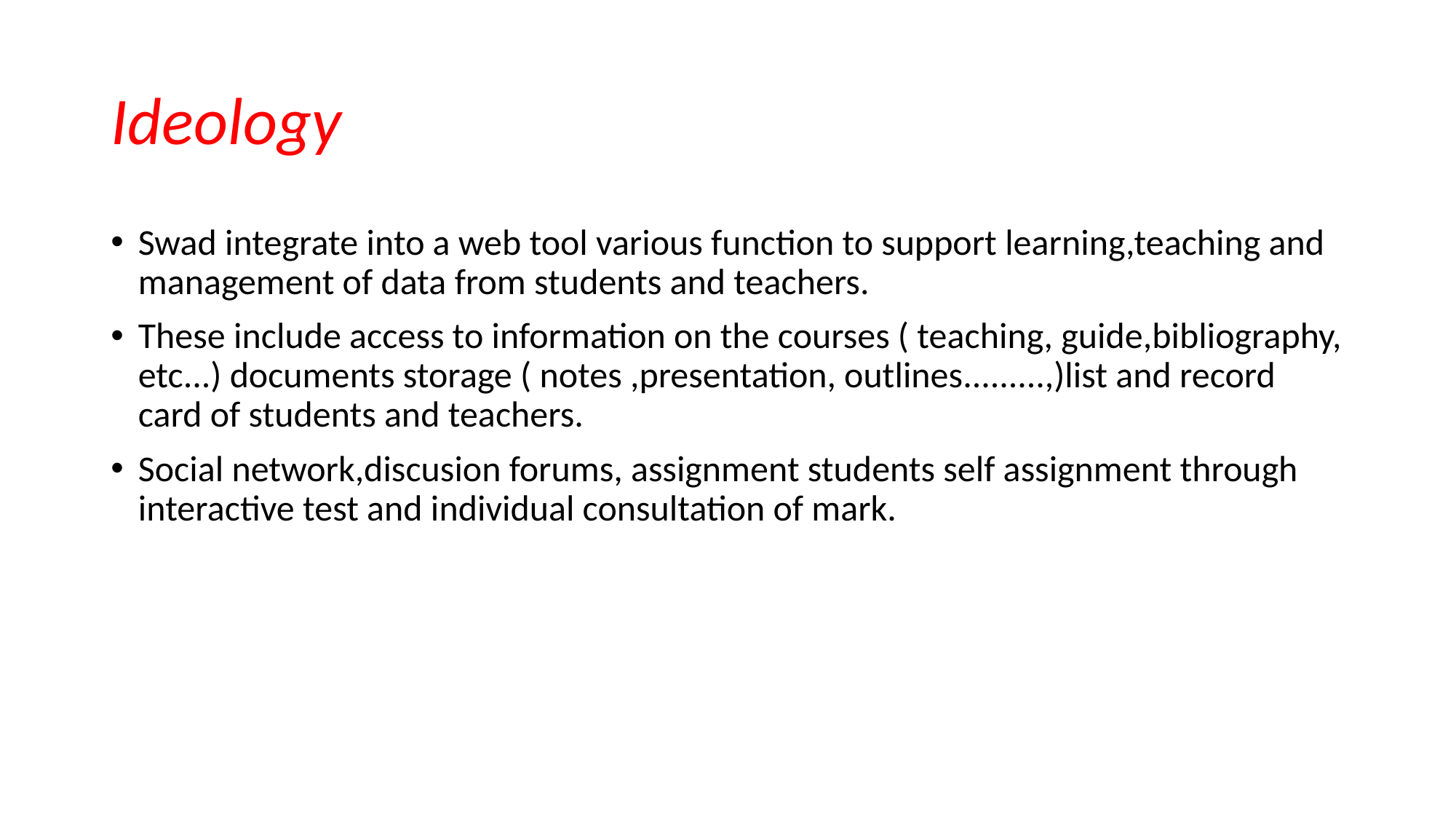

# Ideology
Swad integrate into a web tool various function to support learning,teaching and management of data from students and teachers.
These include access to information on the courses ( teaching, guide,bibliography, etc...) documents storage ( notes ,presentation, outlines.........,)list and record card of students and teachers.
Social network,discusion forums, assignment students self assignment through interactive test and individual consultation of mark.